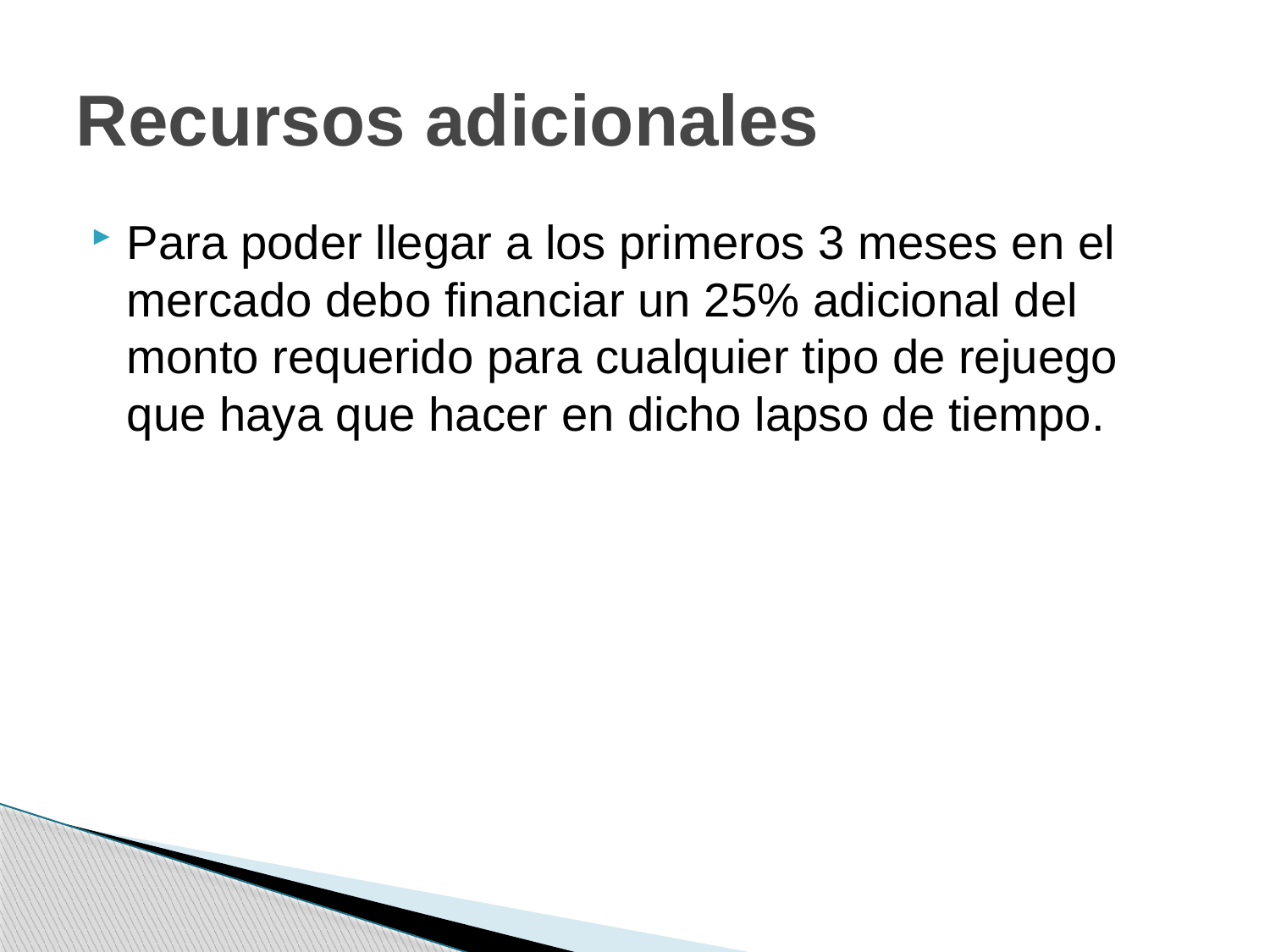

# Recursos adicionales
Para poder llegar a los primeros 3 meses en el mercado debo financiar un 25% adicional del monto requerido para cualquier tipo de rejuego que haya que hacer en dicho lapso de tiempo.